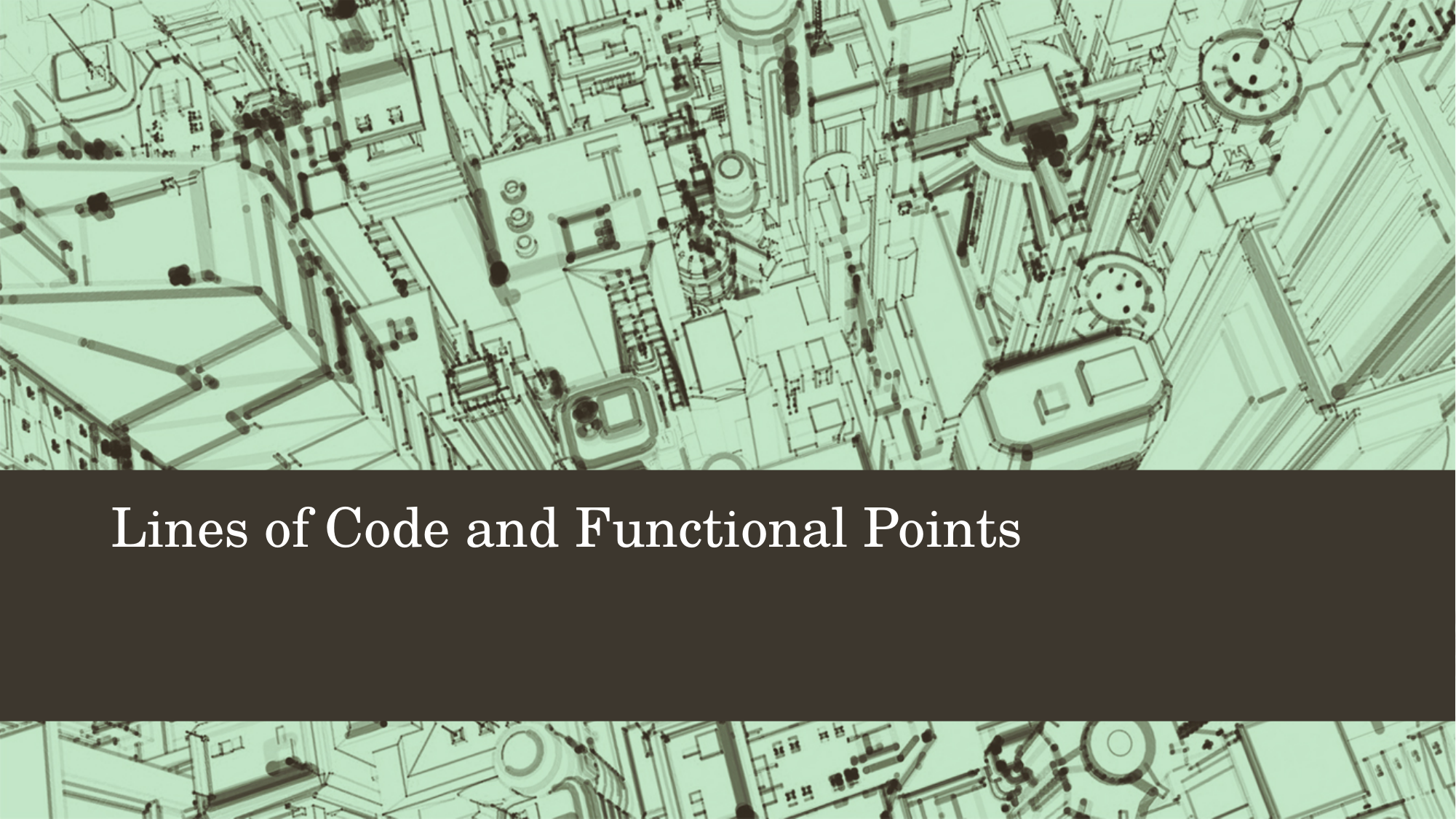

# Lines of Code and Functional Points